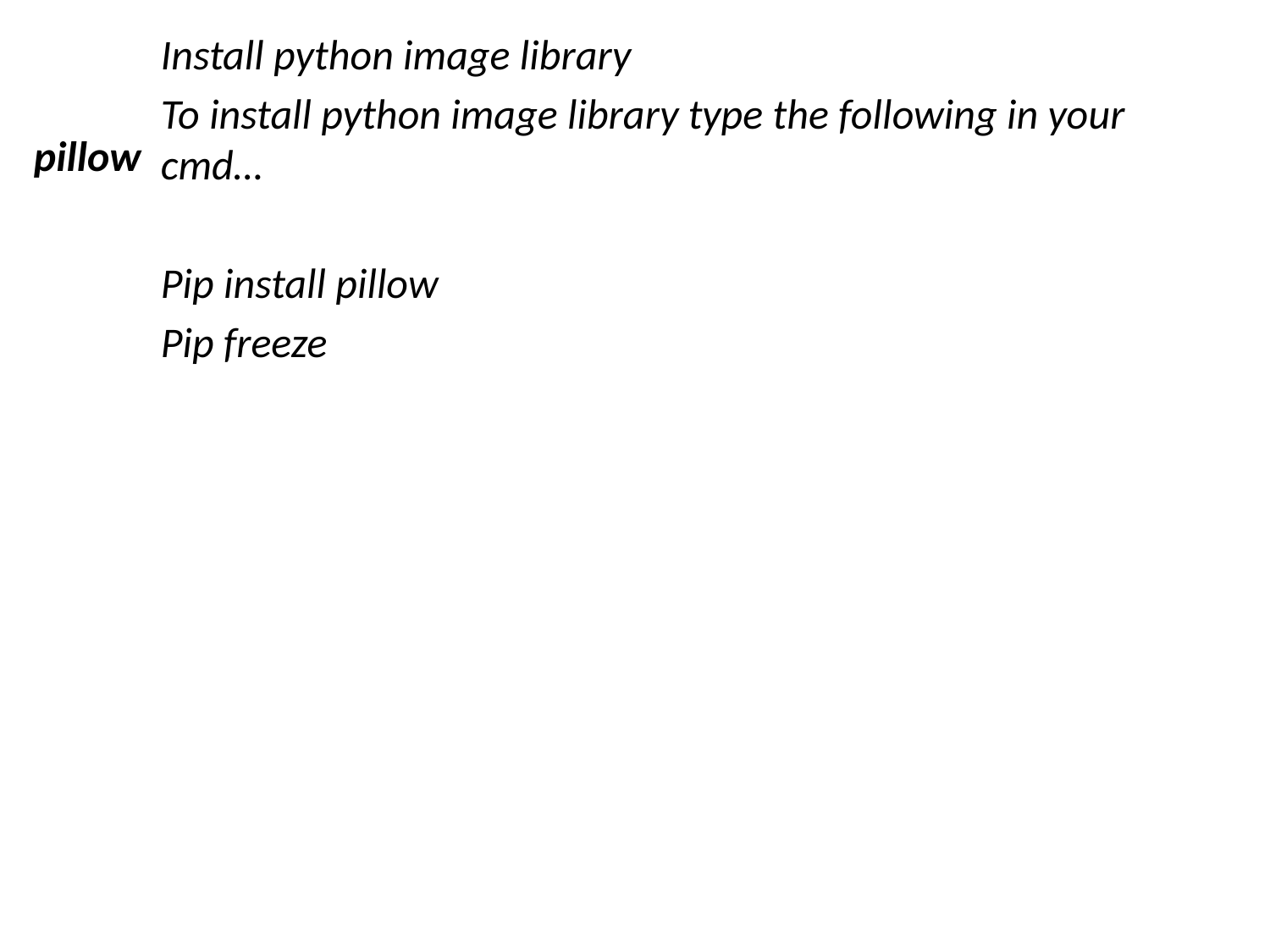

Install python image library
To install python image library type the following in your cmd…

Pip install pillow
Pip freeze

pillow